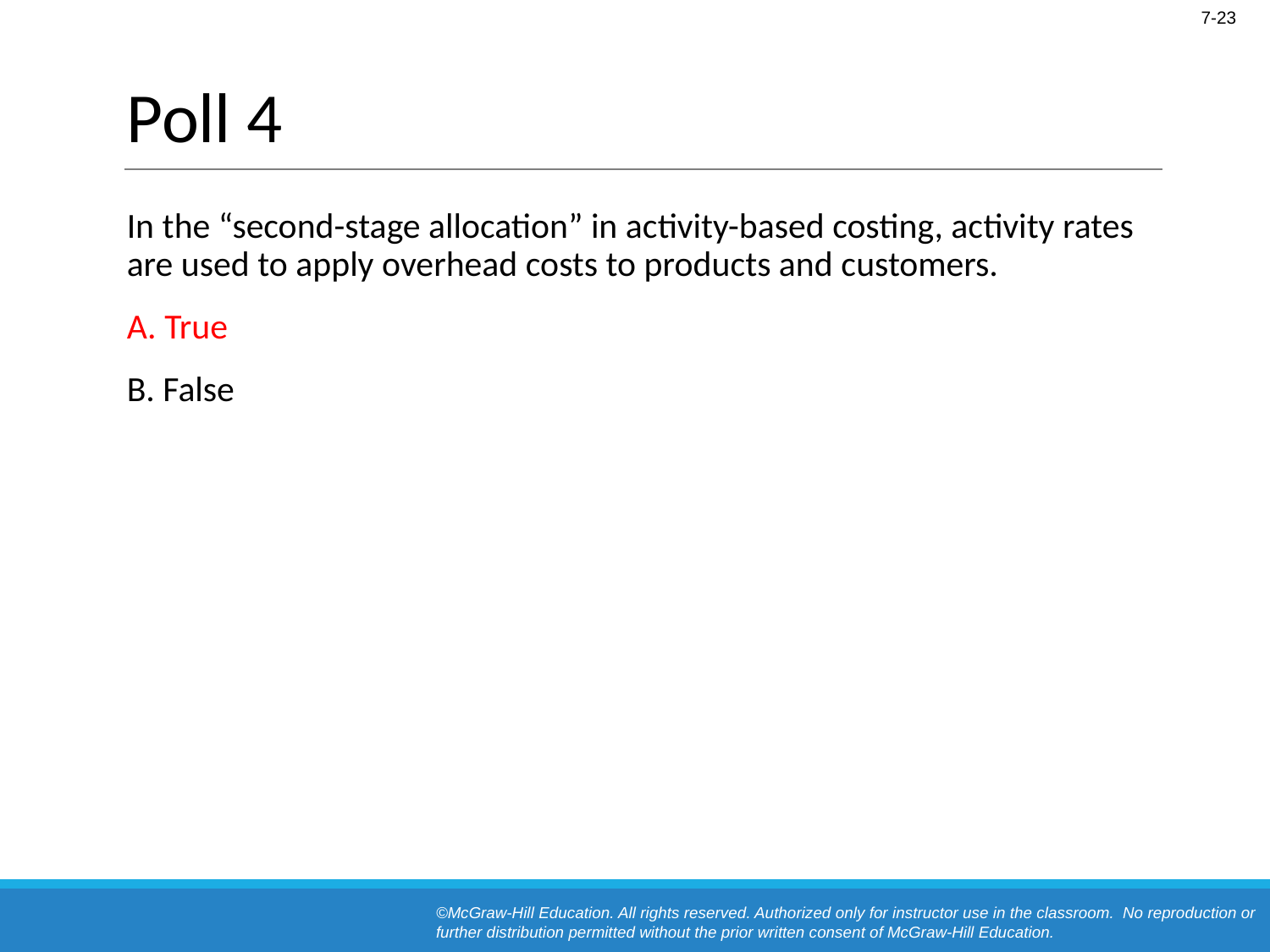

# Poll 4
In the “second-stage allocation” in activity-based costing, activity rates are used to apply overhead costs to products and customers.
A. True
B. False